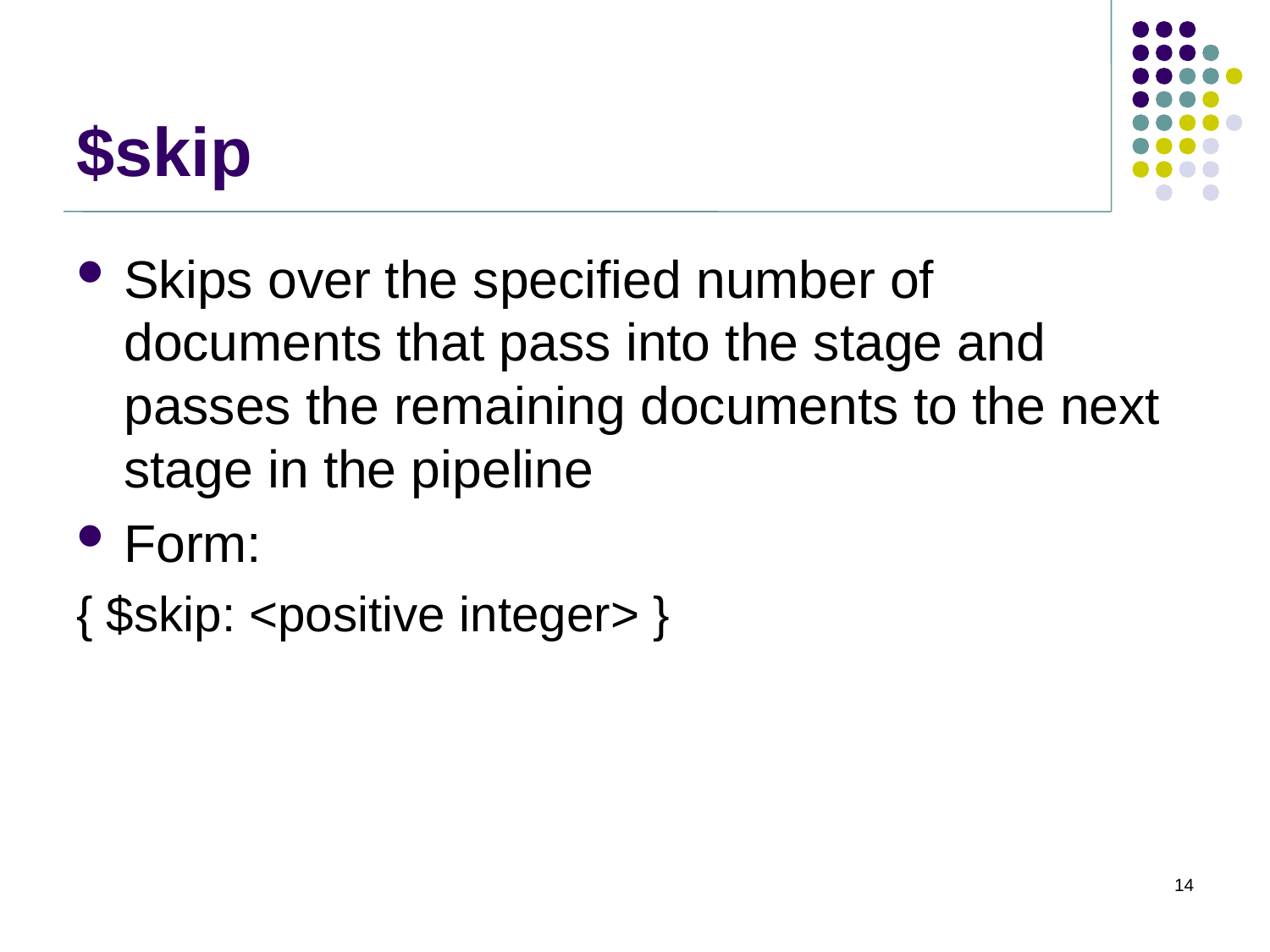

# $skip
Skips over the specified number of documents that pass into the stage and passes the remaining documents to the next stage in the pipeline
Form:
{ $skip: <positive integer> }
14